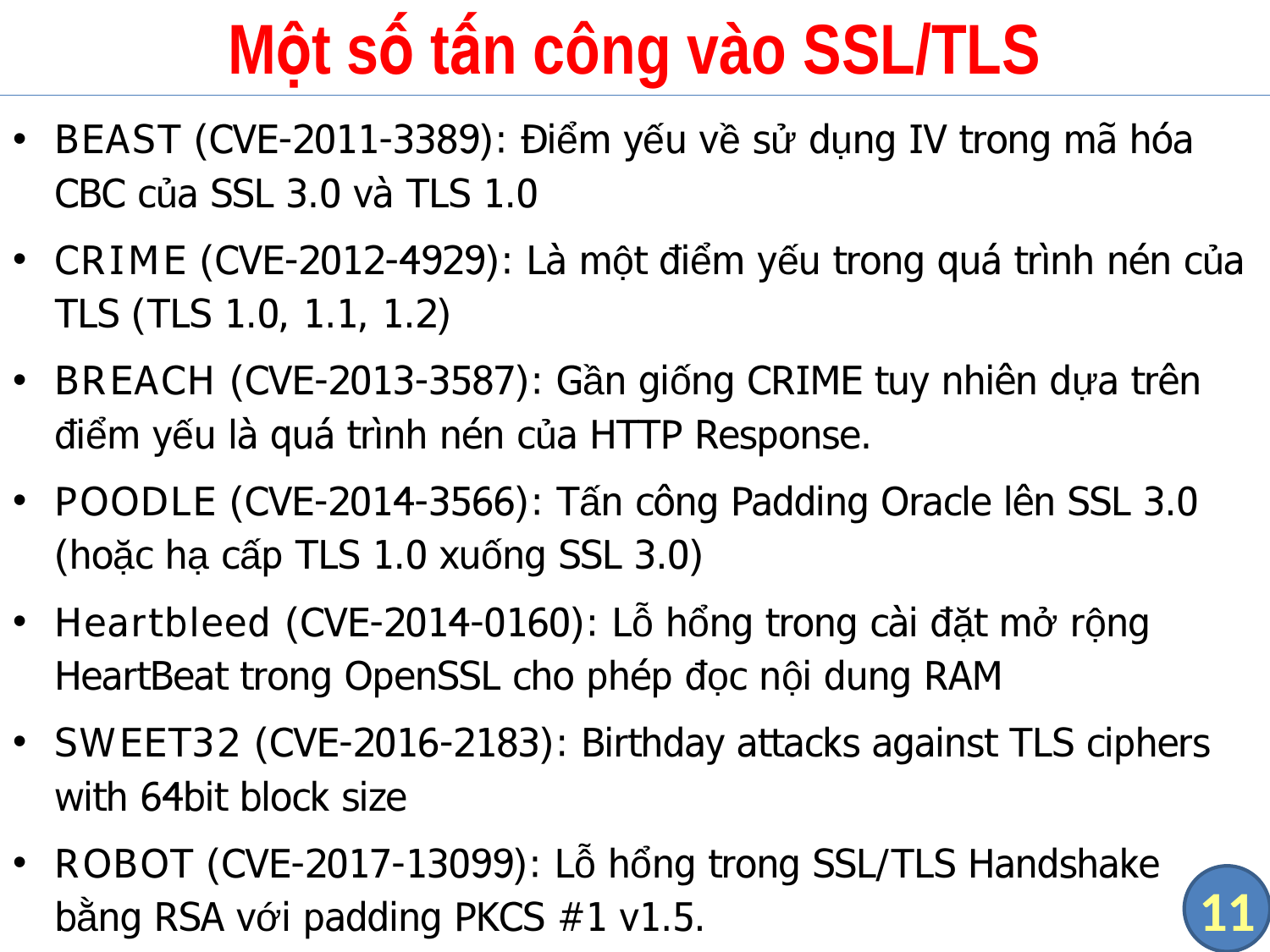

# Một số tấn công vào SSL/TLS
BEAST (CVE-2011-3389): Điểm yếu về sử dụng IV trong mã hóa CBC của SSL 3.0 và TLS 1.0
CRIME (CVE-2012-4929): Là một điểm yếu trong quá trình nén của TLS (TLS 1.0, 1.1, 1.2)
BREACH (CVE-2013-3587): Gần giống CRIME tuy nhiên dựa trên điểm yếu là quá trình nén của HTTP Response.
POODLE (CVE-2014-3566): Tấn công Padding Oracle lên SSL 3.0 (hoặc hạ cấp TLS 1.0 xuống SSL 3.0)
Heartbleed (CVE-2014-0160): Lỗ hổng trong cài đặt mở rộng HeartBeat trong OpenSSL cho phép đọc nội dung RAM
SWEET32 (CVE-2016-2183): Birthday attacks against TLS ciphers with 64bit block size
ROBOT (CVE-2017-13099): Lỗ hổng trong SSL/TLS Handshake bằng RSA với padding PKCS #1 v1.5.
11